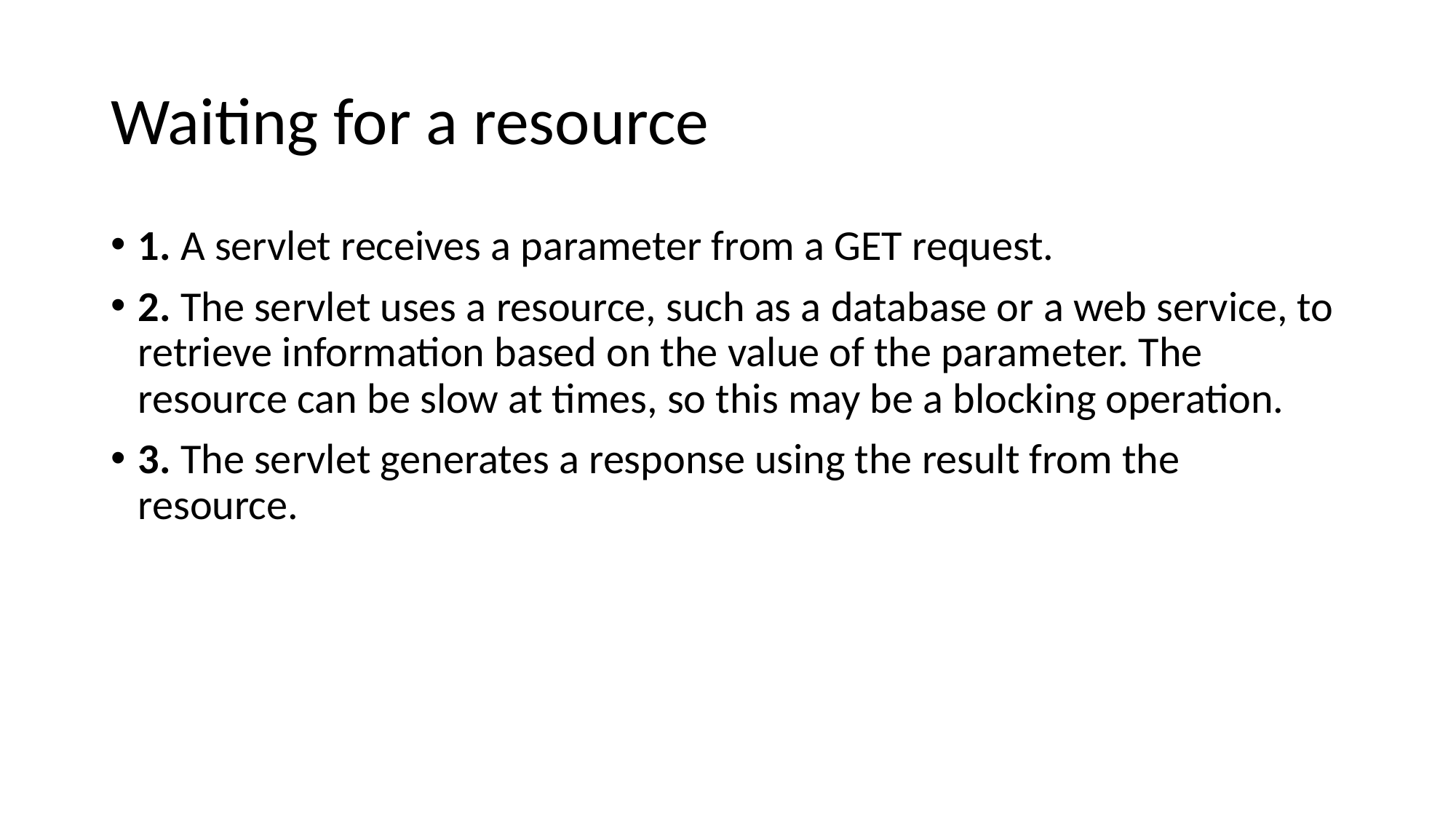

# Waiting for a resource
1. A servlet receives a parameter from a GET request.
2. The servlet uses a resource, such as a database or a web service, to retrieve information based on the value of the parameter. The resource can be slow at times, so this may be a blocking operation.
3. The servlet generates a response using the result from the resource.